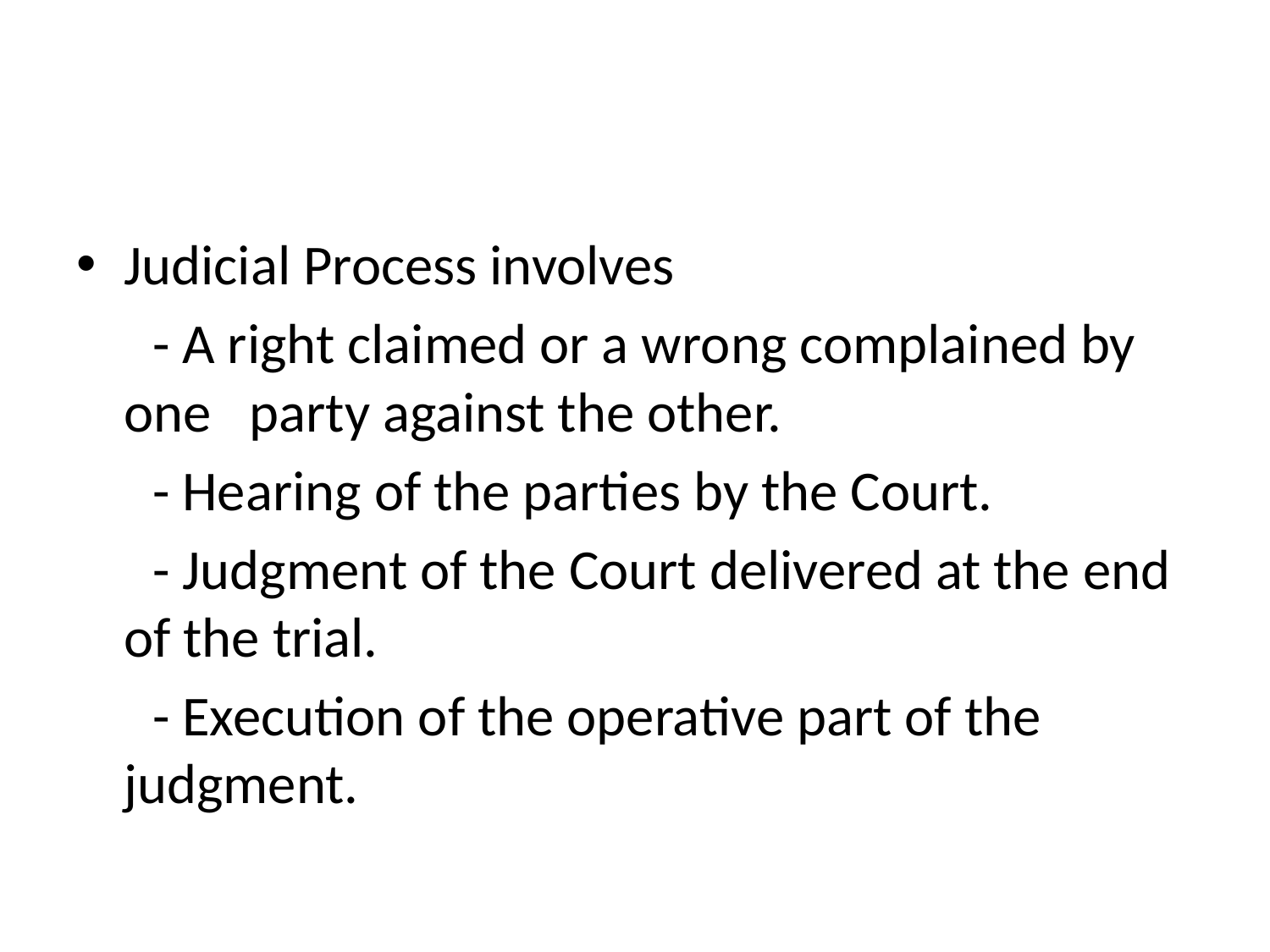

#
Judicial Process involves
      - A right claimed or a wrong complained by one   party against the other.
      - Hearing of the parties by the Court.
      - Judgment of the Court delivered at the end of the trial.
      - Execution of the operative part of the judgment.